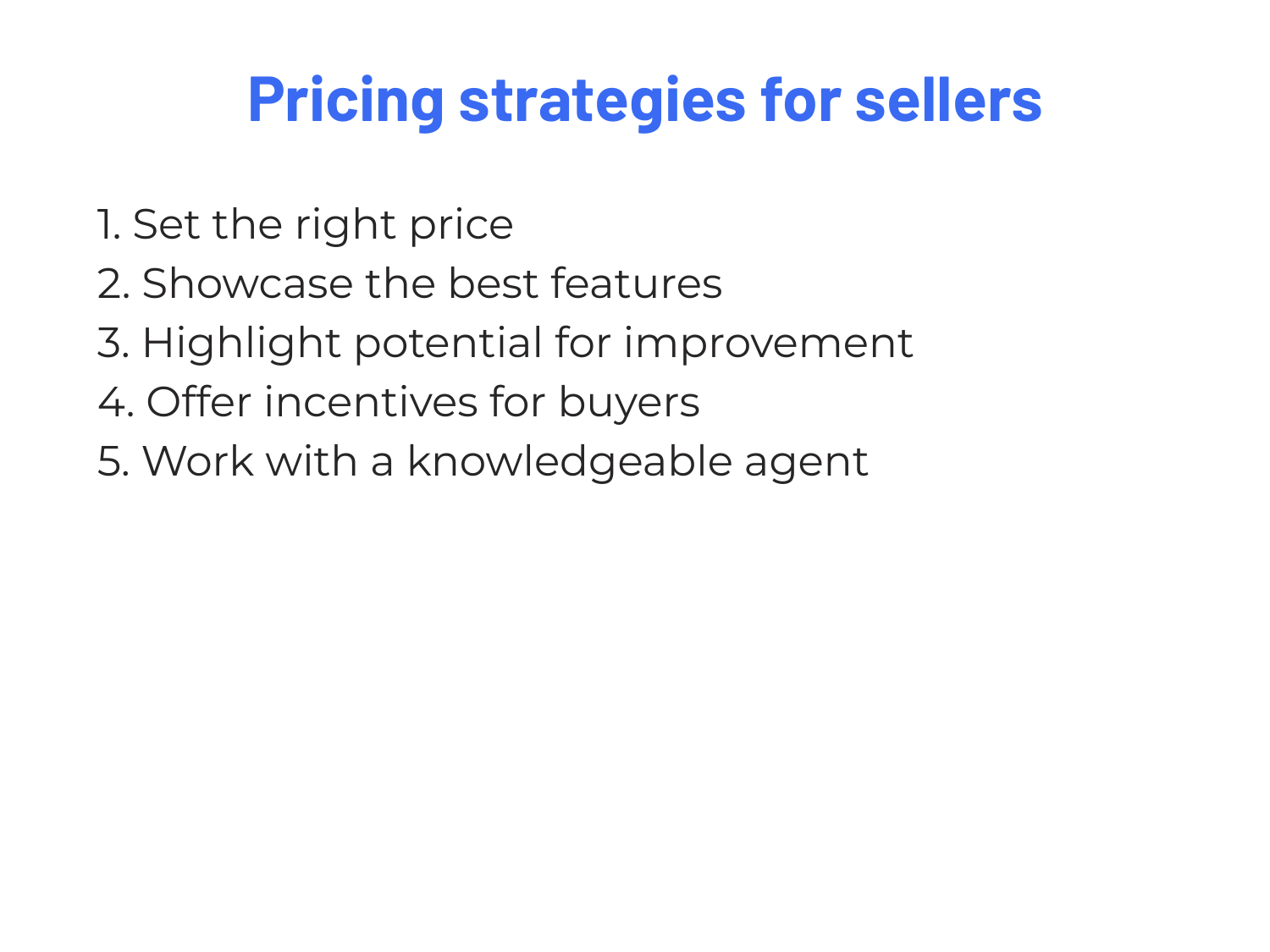

# Pricing strategies for sellers
1. Set the right price
2. Showcase the best features
3. Highlight potential for improvement
4. Offer incentives for buyers
5. Work with a knowledgeable agent